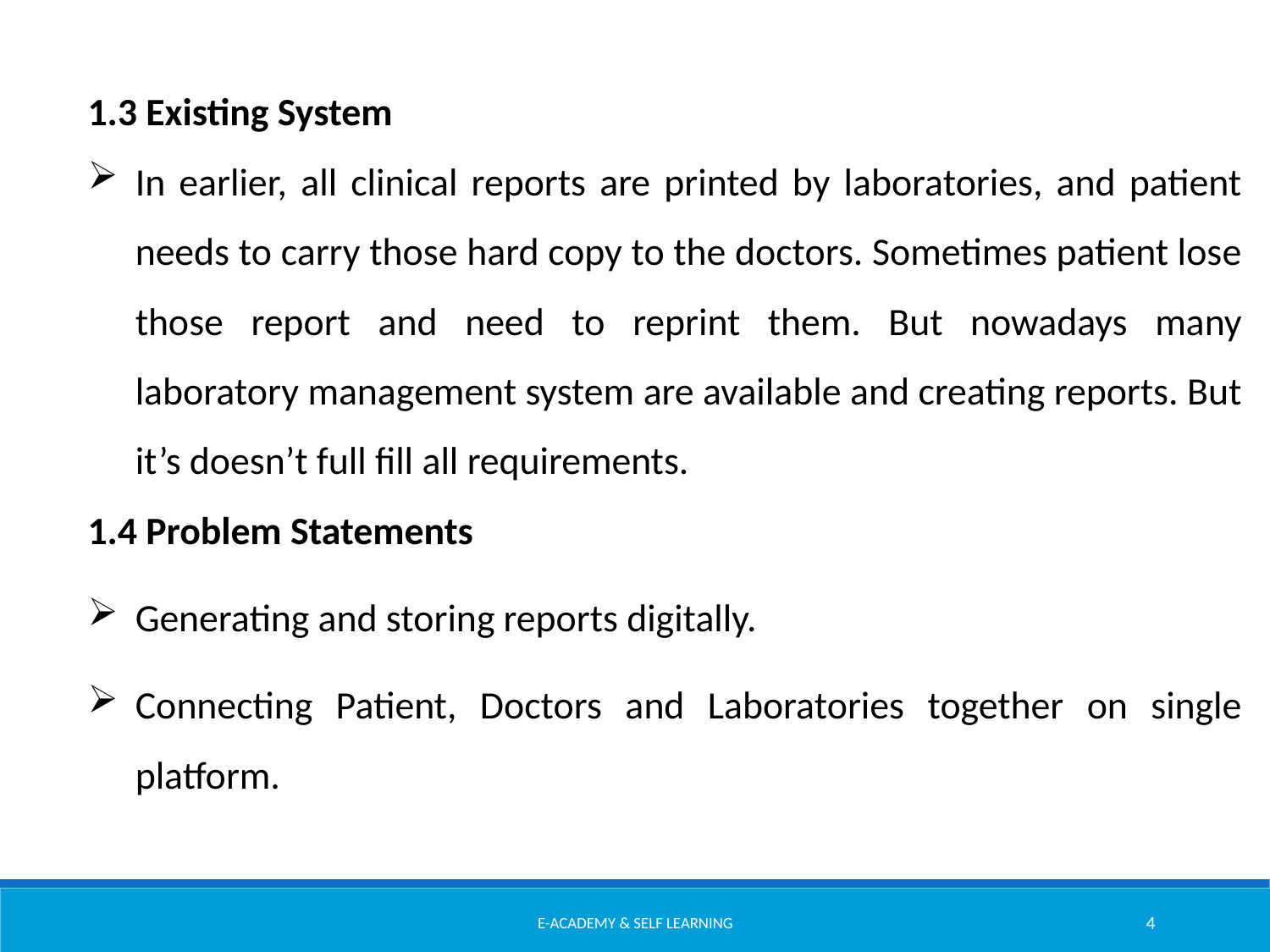

1.3 Existing System
In earlier, all clinical reports are printed by laboratories, and patient needs to carry those hard copy to the doctors. Sometimes patient lose those report and need to reprint them. But nowadays many laboratory management system are available and creating reports. But it’s doesn’t full fill all requirements.
1.4 Problem Statements
Generating and storing reports digitally.
Connecting Patient, Doctors and Laboratories together on single platform.
E-Academy & Self Learning
4